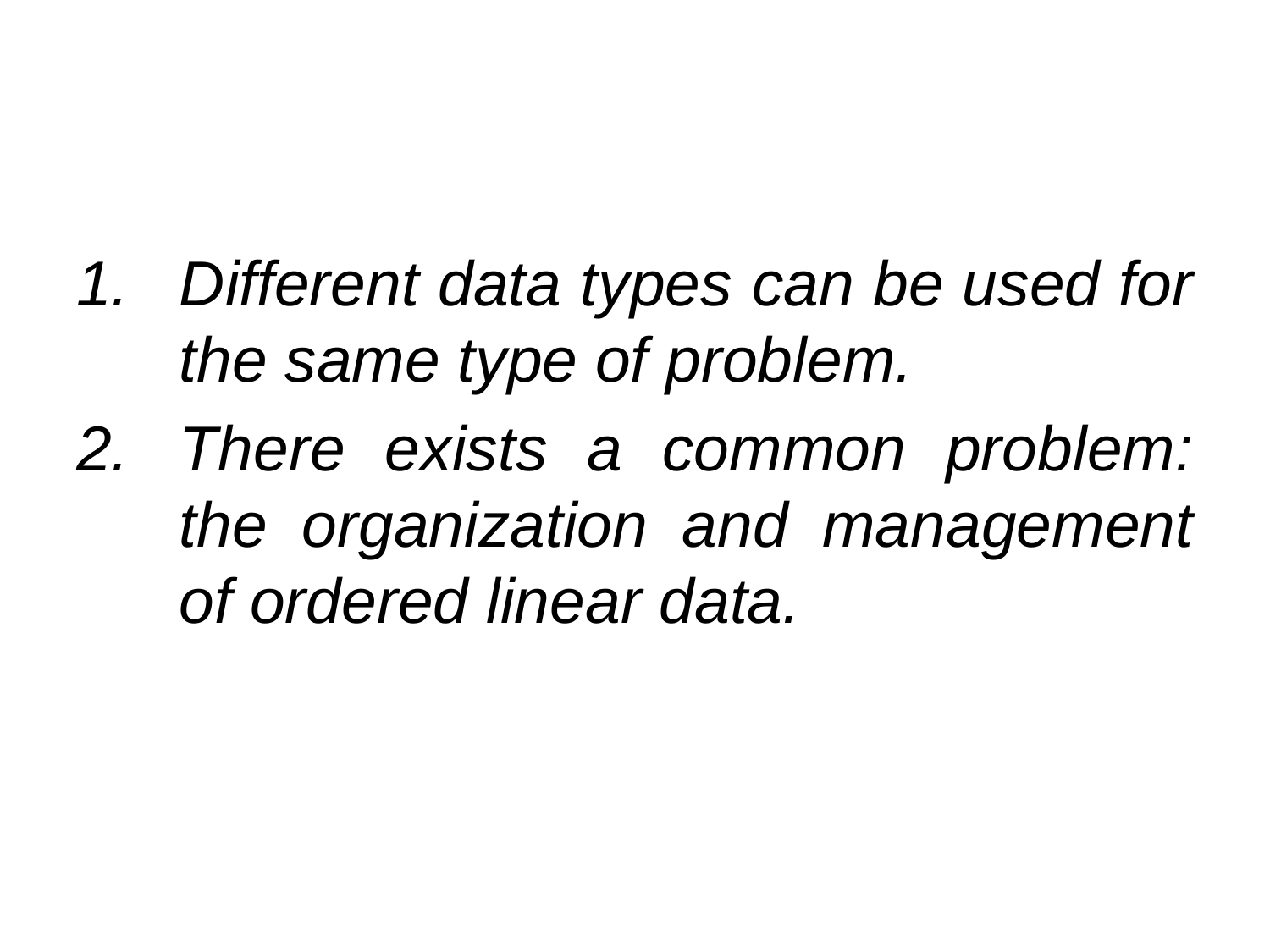

#
Different data types can be used for the same type of problem.
There exists a common problem: the organization and management of ordered linear data.